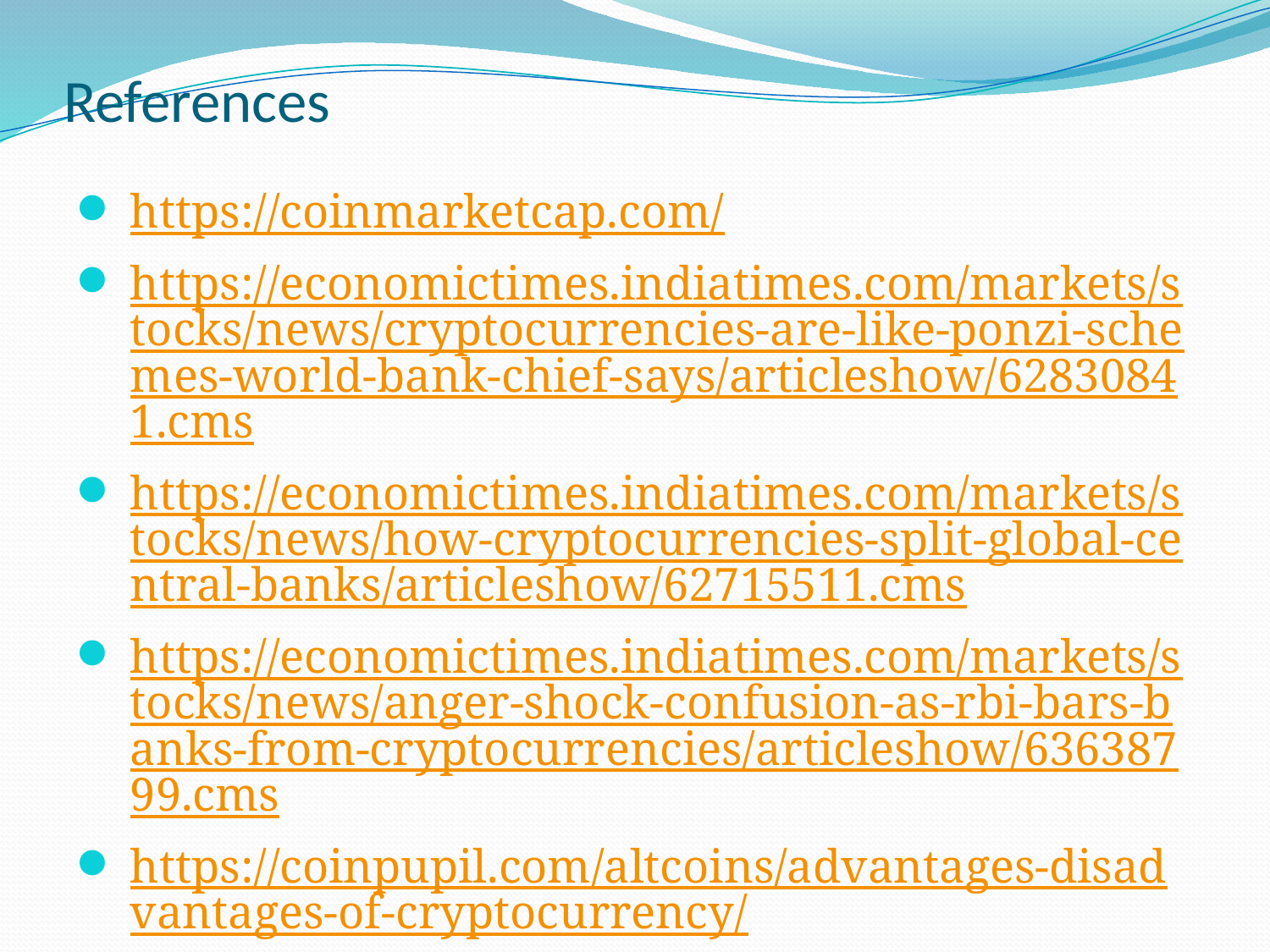

# References
https://coinmarketcap.com/
https://economictimes.indiatimes.com/markets/stocks/news/cryptocurrencies-are-like-ponzi-schemes-world-bank-chief-says/articleshow/62830841.cms
https://economictimes.indiatimes.com/markets/stocks/news/how-cryptocurrencies-split-global-central-banks/articleshow/62715511.cms
https://economictimes.indiatimes.com/markets/stocks/news/anger-shock-confusion-as-rbi-bars-banks-from-cryptocurrencies/articleshow/63638799.cms
https://coinpupil.com/altcoins/advantages-disadvantages-of-cryptocurrency/
https://economictimes.indiatimes.com/wealth/invest/7-reasons-why-you-should-not-invest-in-bitcoins-cryptocurrencies/articleshow/60891341.cms
https://www.investinblockchain.com/7-signs-bad-cryptocurrency/
http://thecircular.org/cryptocurrencies-bad-sides-bitcoin/